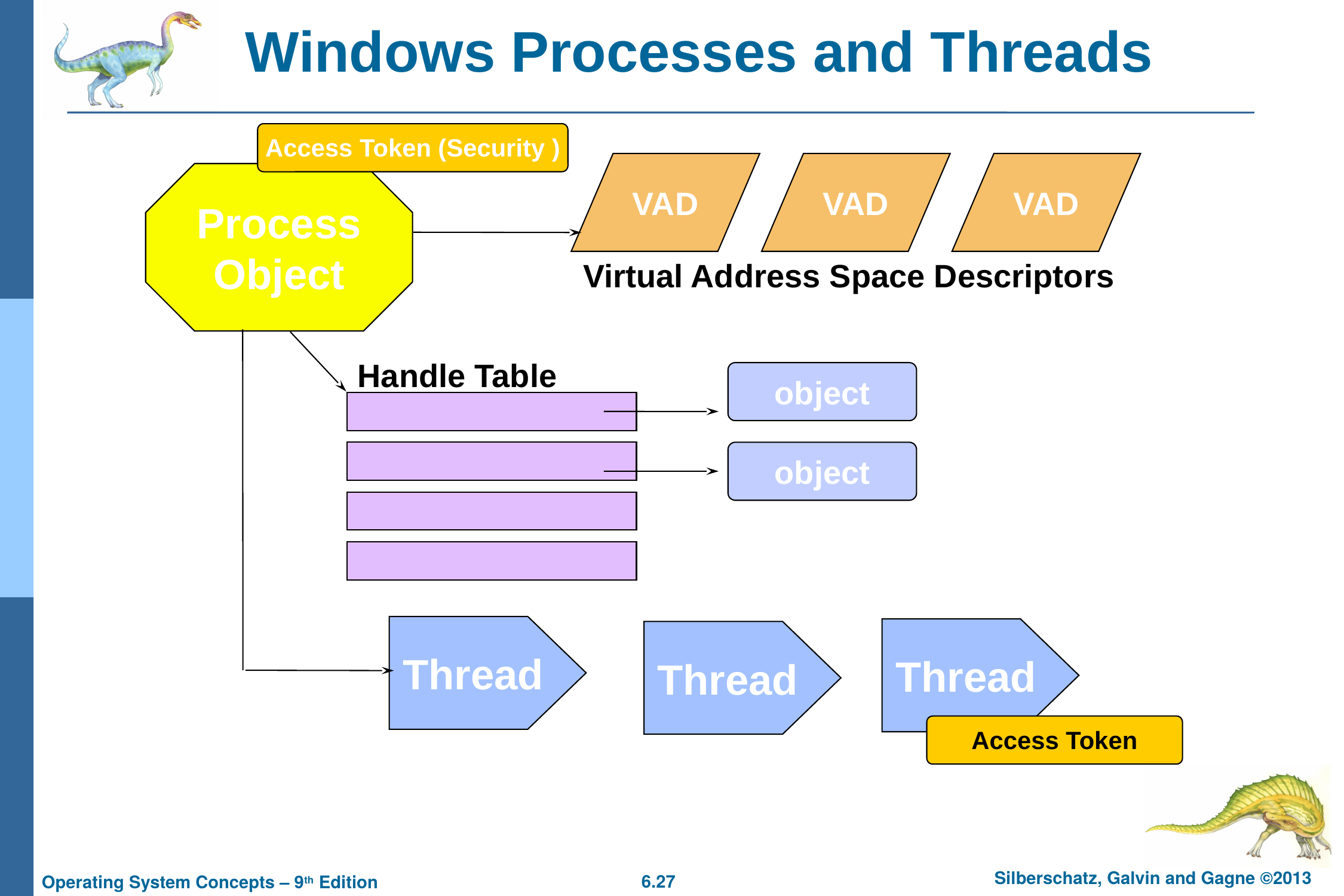

# Windows Processes and Threads
Access Token (Security )
VAD
VAD
VAD
Process
Object

Virtual Address Space Descriptors

Handle Table
object

object

Thread
Thread
Thread
. . .

Access Token